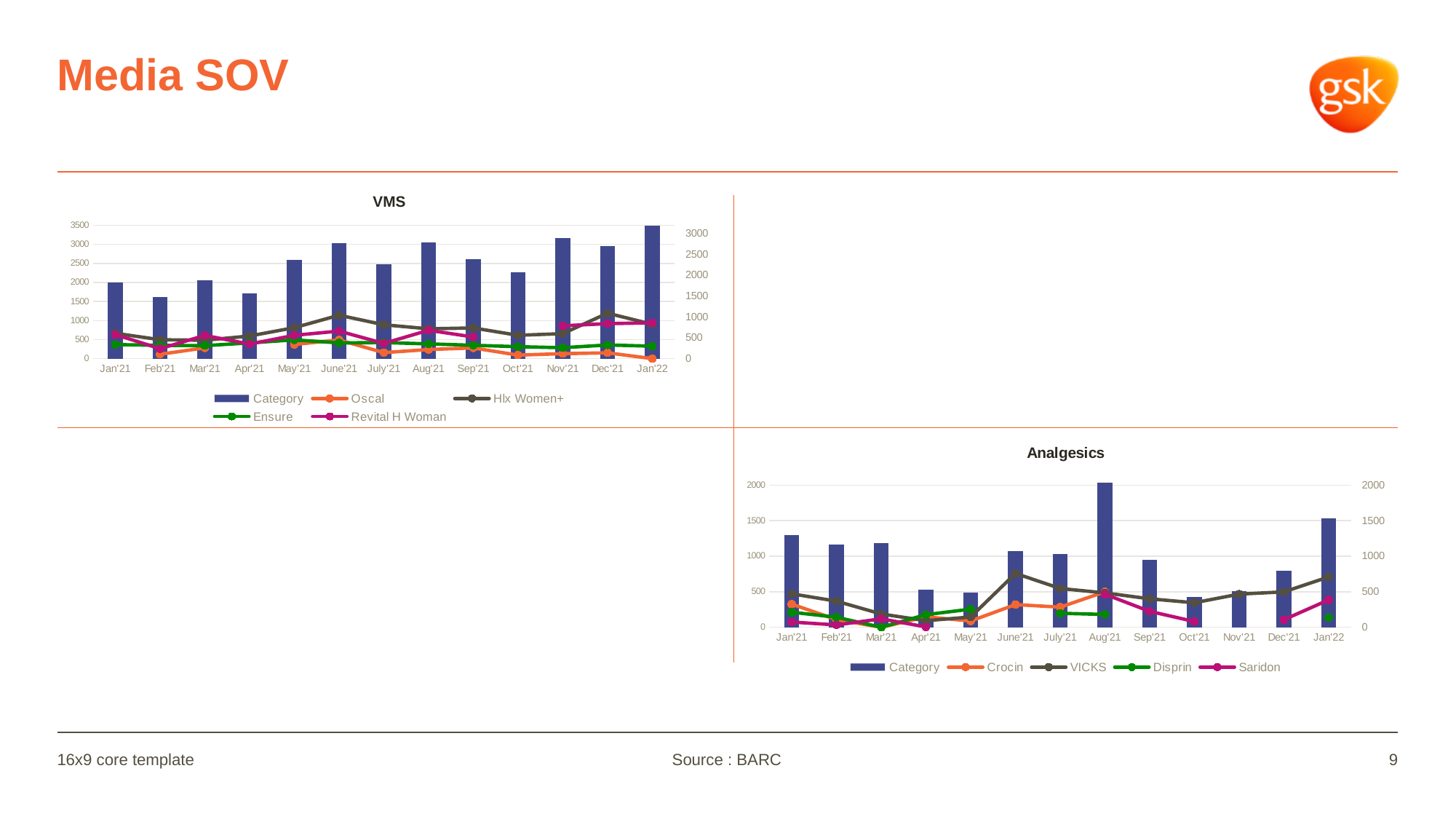

# Media SOV

### Chart: VMS

| Category | Category | Oscal | Hlx Women+ | Ensure | Revital H Woman |
|---|---|---|---|---|---|
| Jan'21 | 2008.179999999928 | None | 607.8199999999584 | 336.86999999999614 | 578.1399999999752 |
| Feb'21 | 1618.6899999999766 | 104.3800000000002 | 453.9799999999807 | 319.2399999999972 | 237.74000000000166 |
| Mar'21 | 2055.1399999999517 | 257.1000000000003 | 441.3499999999798 | 310.9699999999977 | 556.6899999999752 |
| Apr'21 | 1722.7699999999386 | None | 543.4199999999553 | 377.5399999999971 | 348.4099999999929 |
| May'21 | 2584.8199999998806 | 339.88999999999527 | 742.889999999924 | 450.39999999999236 | 559.4199999999754 |
| June'21 | 3029.559999999826 | 447.95999999999486 | 1041.6699999998718 | 377.1099999999919 | 661.379999999972 |
| July'21 | 2469.299999999883 | 144.00000000000034 | 812.4999999999244 | 385.06999999999414 | 365.2099999999925 |
| Aug'21 | 3054.159999999827 | 218.76000000000116 | 715.9899999999294 | 353.0499999999975 | 680.5999999999682 |
| Sep'21 | 2617.559999999998 | 256.34000000000015 | 736.6599999999981 | 320.1699999999999 | 519.8299999999999 |
| Oct'21 | 2274.689999999964 | 84.60999999999999 | 560.1299999999987 | 286.56000000000006 | None |
| Nov'21 | 3171.1099999999387 | 119.31000000000007 | 599.7399999999775 | 261.6299999999991 | 787.7399999999883 |
| Dec'21 | 2959.7799999999284 | 138.86 | 1090.3599999999535 | 327.63 | 839.55 |
| Jan'22 | 3527.4099999999194 | 0.01 | 824.9799999999647 | 299.1299999999992 | 859.189999999995 |

### Chart: Analgesics

| Category | Category | Crocin | VICKS | Disprin | Saridon |
|---|---|---|---|---|---|
| Jan'21 | 1297.77 | 326.08 | 470.93000000000006 | 212.43 | 74.86 |
| Feb'21 | 1160.4699999999993 | 109.10000000000002 | 367.96999999999986 | 141.85000000000002 | 33.47 |
| Mar'21 | 1183.54 | 0.0 | 187.40000000000003 | 0.09 | 119.47999999999999 |
| Apr'21 | 533.8800000000001 | 147.18999999999997 | 93.29000000000015 | 178.28999999999994 | 5.099999999999999 |
| May'21 | 489.72 | 89.05000000000001 | 145.60000000000005 | 255.07000000000002 | None |
| June'21 | 1076.9499999999787 | 319.63999999999845 | 757.3099999999803 | None | None |
| July'21 | 1026.819999999993 | 283.7699999999994 | 545.799999999993 | 197.2500000000005 | None |
| Aug'21 | 2030.8299999999351 | 499.0299999999796 | 483.589999999981 | 180.83999999999517 | 465.36999999998847 |
| Sep'21 | 950.4999999999965 | None | 401.01999999999674 | None | 224.58000000000052 |
| Oct'21 | 426.48999999999785 | None | 345.1199999999978 | None | 81.37000000000006 |
| Nov'21 | 507.51999999999424 | None | 467.00999999999425 | None | None |
| Dec'21 | 798.8699999999924 | None | 498.45999999999214 | None | 107.00000000000001 |
| Jan'22 | 1531.599999999984 | None | 708.8299999999855 | 136.17000000000033 | 385.66999999999956 |
16x9 core template
Source : BARC
9